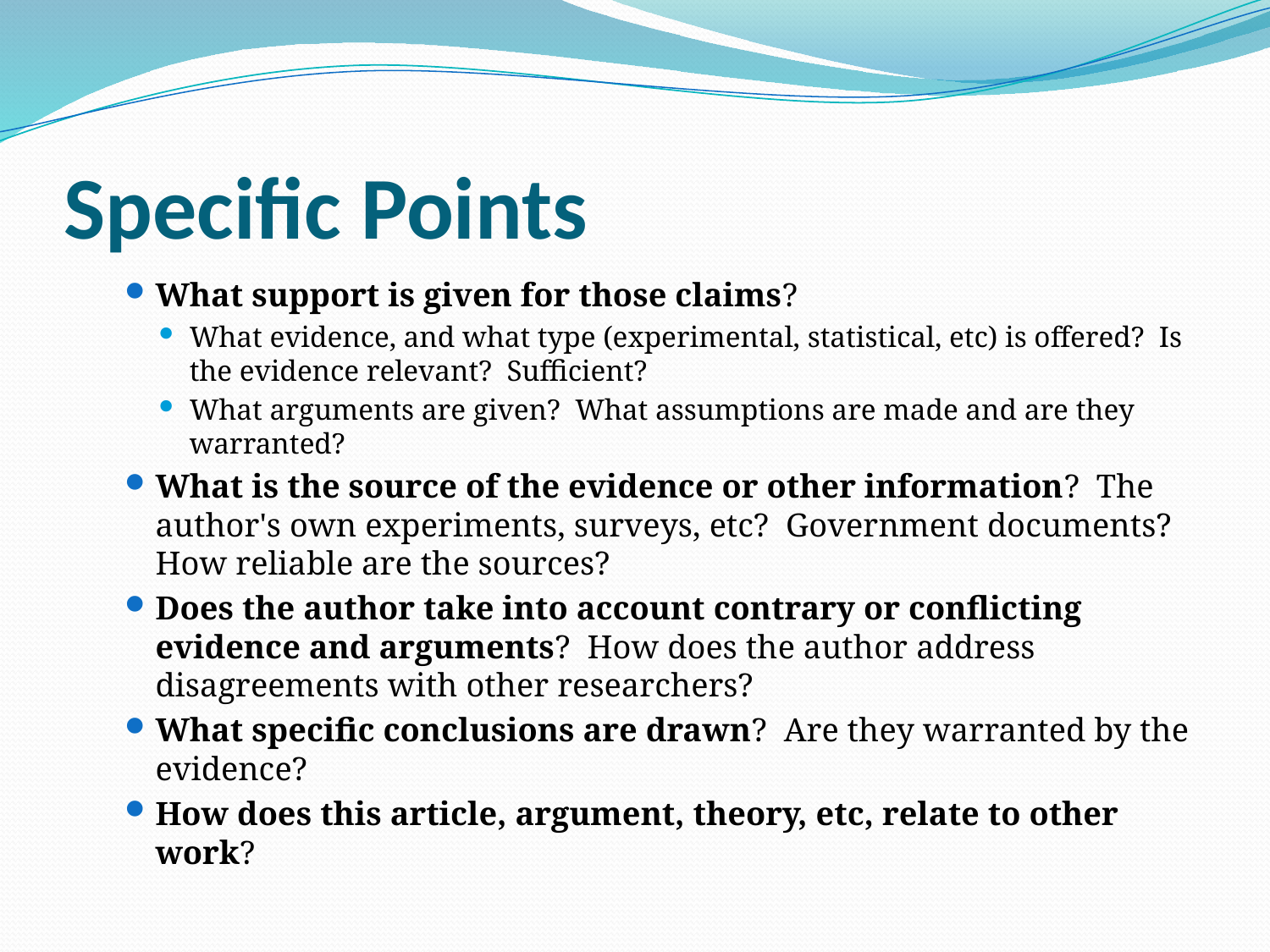

# Specific Points
What support is given for those claims?
What evidence, and what type (experimental, statistical, etc) is offered?  Is the evidence relevant?  Sufficient?
What arguments are given?  What assumptions are made and are they warranted?
What is the source of the evidence or other information?  The author's own experiments, surveys, etc?  Government documents?  How reliable are the sources?
Does the author take into account contrary or conflicting evidence and arguments?  How does the author address disagreements with other researchers?
What specific conclusions are drawn?  Are they warranted by the evidence?
How does this article, argument, theory, etc, relate to other work?